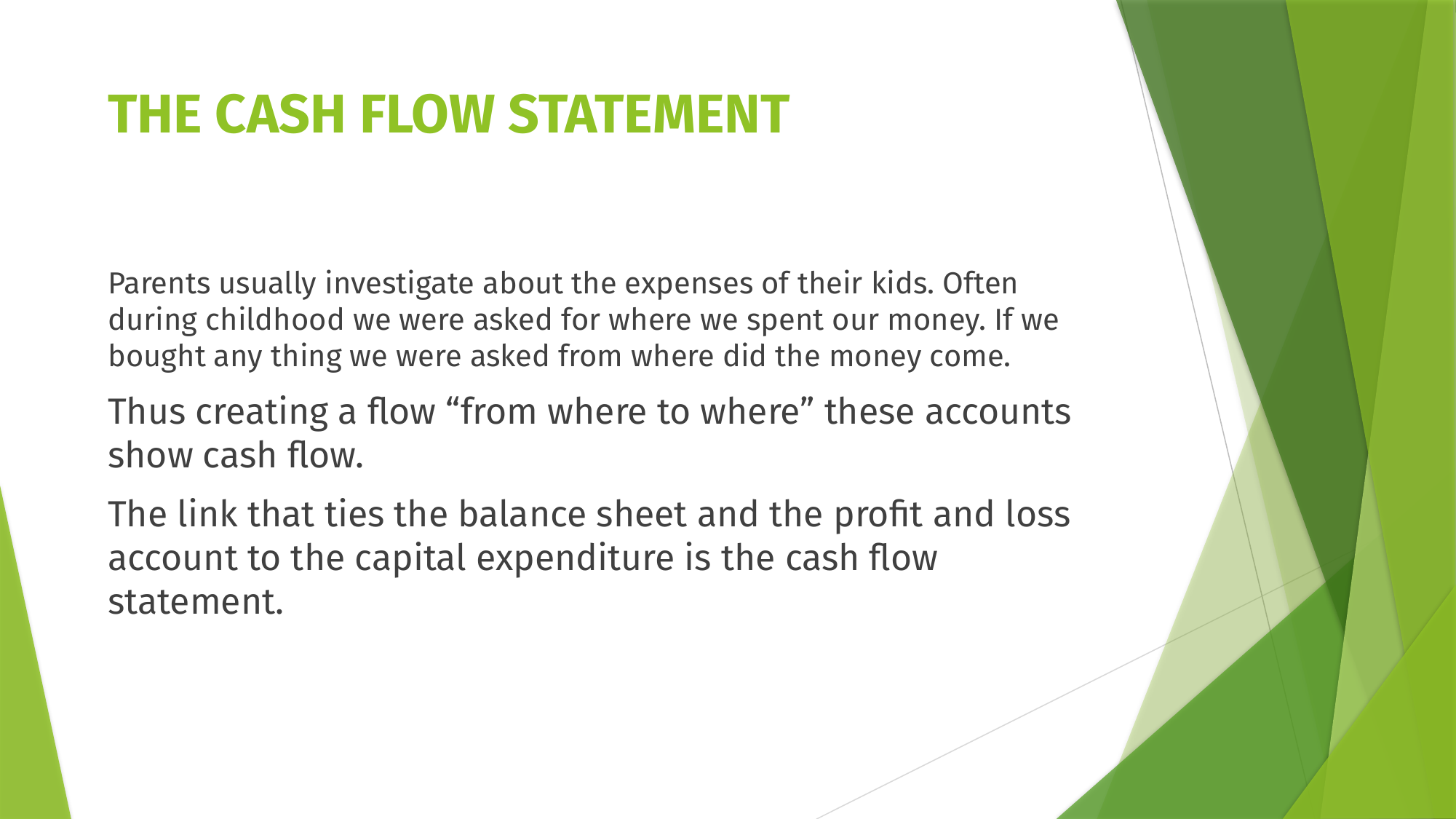

# THE CASH FLOW STATEMENT
Parents usually investigate about the expenses of their kids. Often during childhood we were asked for where we spent our money. If we bought any thing we were asked from where did the money come.
Thus creating a flow “from where to where” these accounts show cash flow.
The link that ties the balance sheet and the profit and loss account to the capital expenditure is the cash flow statement.